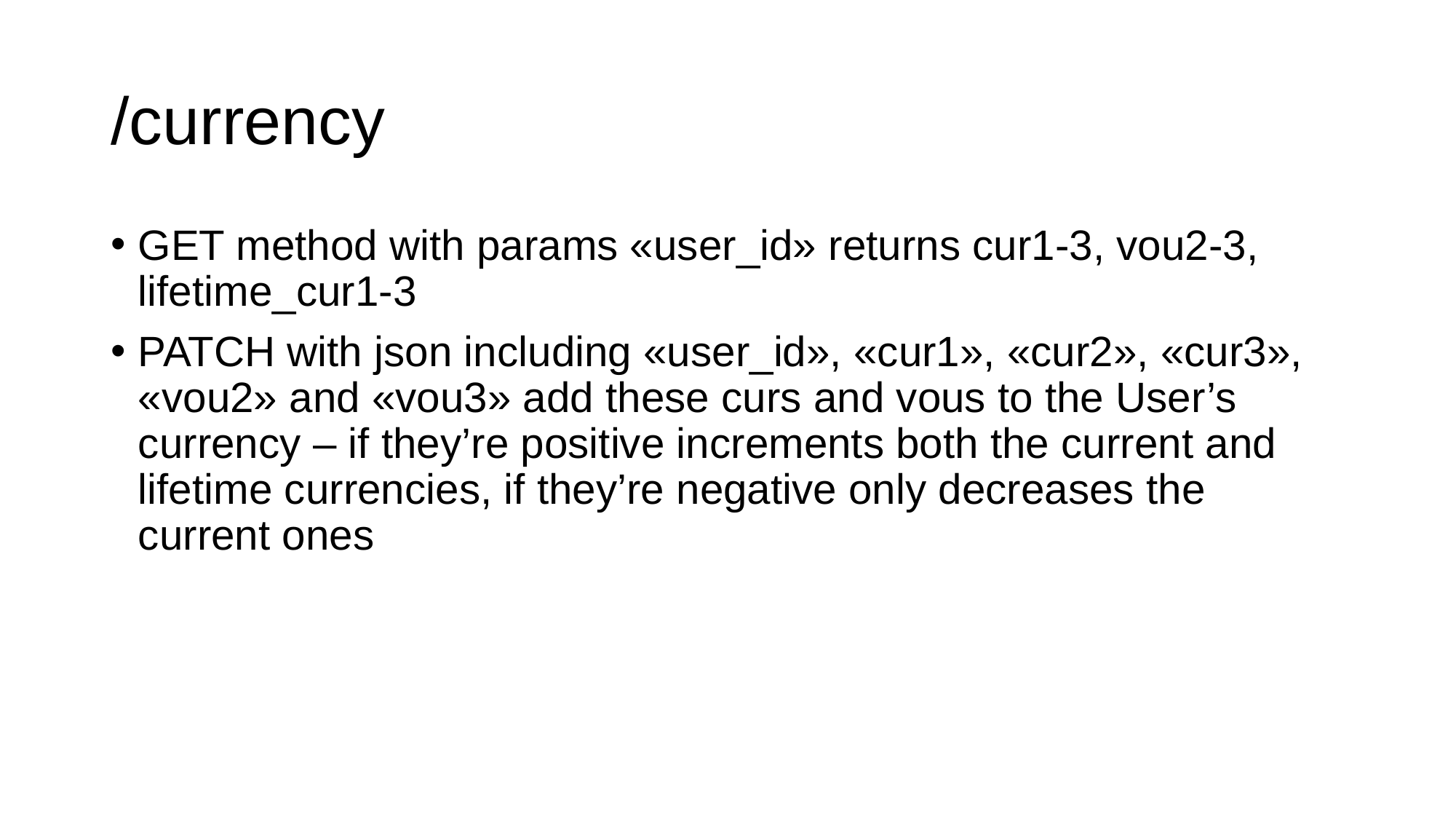

# /currency
GET method with params «user_id» returns cur1-3, vou2-3, lifetime_cur1-3
PATCH with json including «user_id», «cur1», «cur2», «cur3», «vou2» and «vou3» add these curs and vous to the User’s currency – if they’re positive increments both the current and lifetime currencies, if they’re negative only decreases the current ones